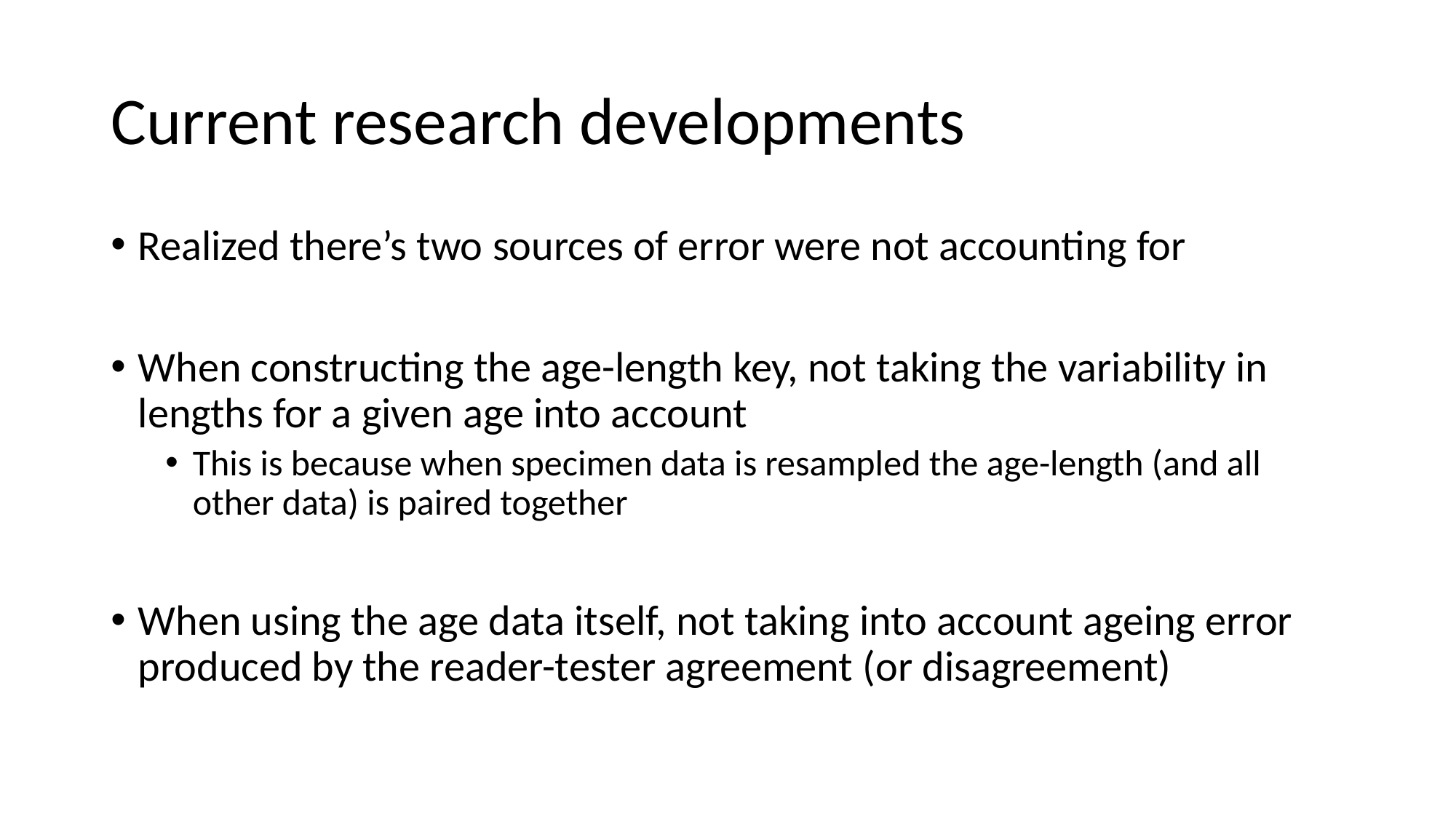

# Current research developments
Realized there’s two sources of error were not accounting for

When constructing the age-length key, not taking the variability in lengths for a given age into account
This is because when specimen data is resampled the age-length (and all other data) is paired together

When using the age data itself, not taking into account ageing error produced by the reader-tester agreement (or disagreement)